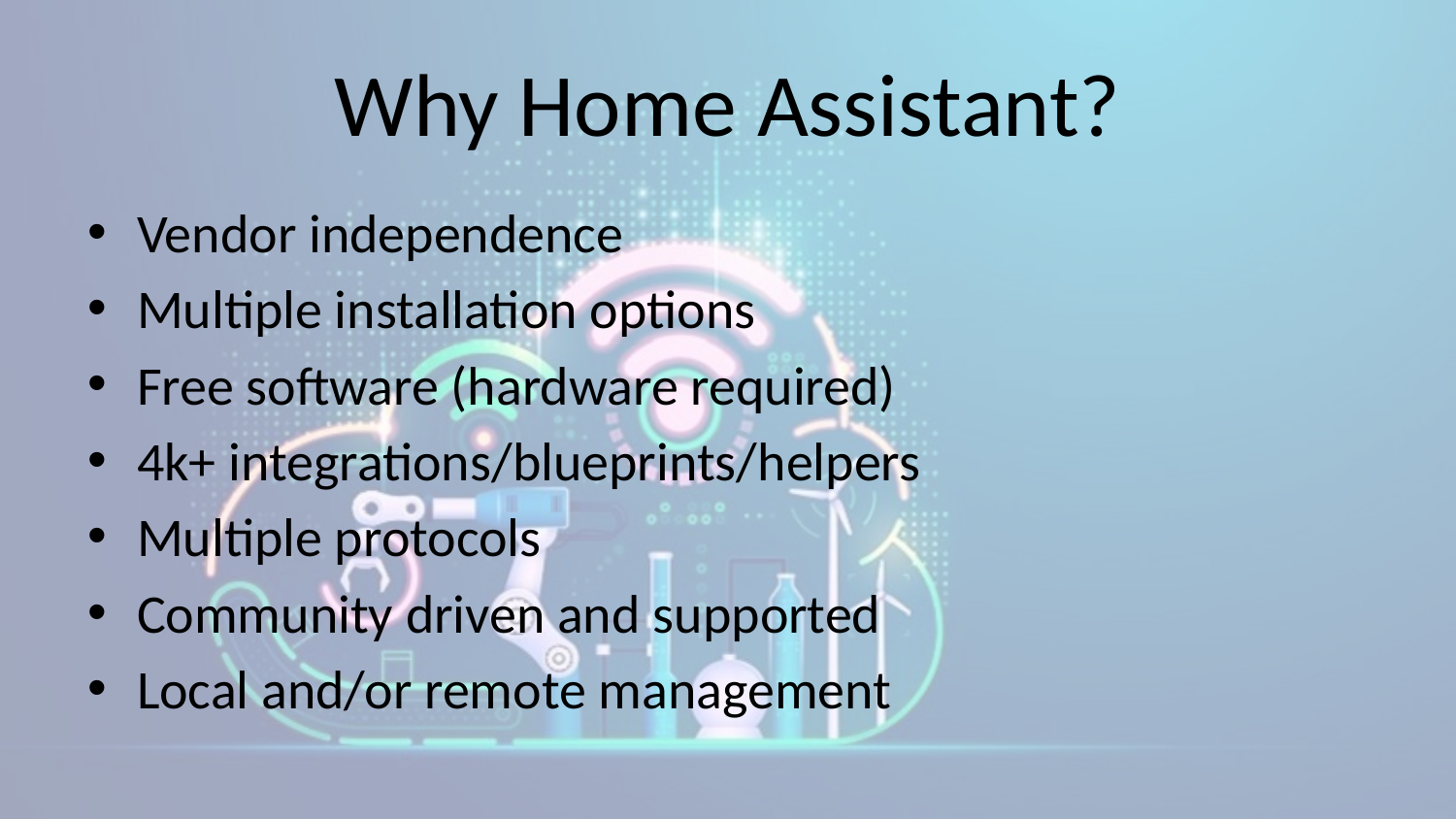

# Why Home Assistant?
Vendor independence
Multiple installation options
Free software (hardware required)
4k+ integrations/blueprints/helpers
Multiple protocols
Community driven and supported
Local and/or remote management